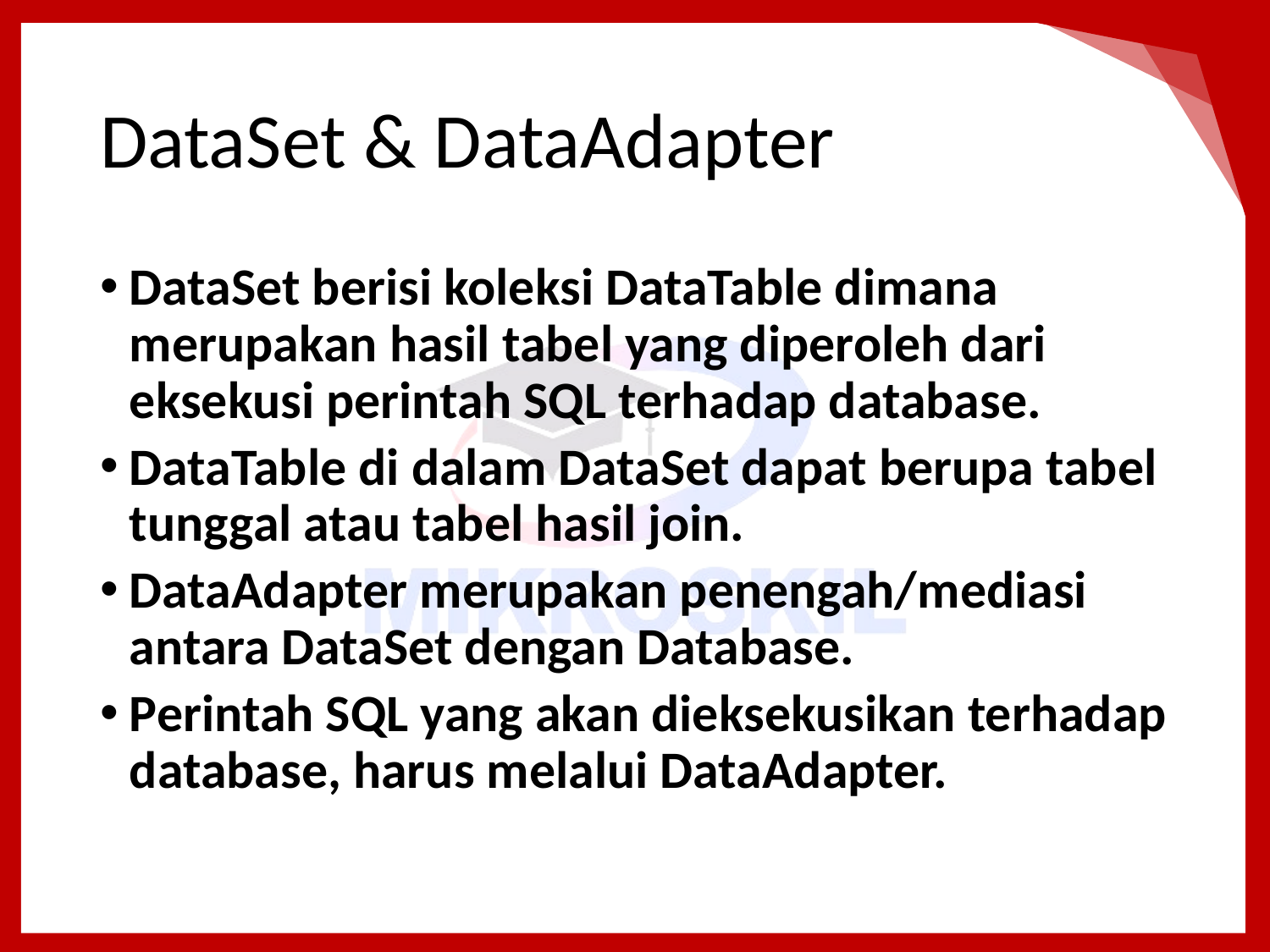

# DataSet & DataAdapter
DataSet berisi koleksi DataTable dimana merupakan hasil tabel yang diperoleh dari eksekusi perintah SQL terhadap database.
DataTable di dalam DataSet dapat berupa tabel tunggal atau tabel hasil join.
DataAdapter merupakan penengah/mediasi antara DataSet dengan Database.
Perintah SQL yang akan dieksekusikan terhadap database, harus melalui DataAdapter.